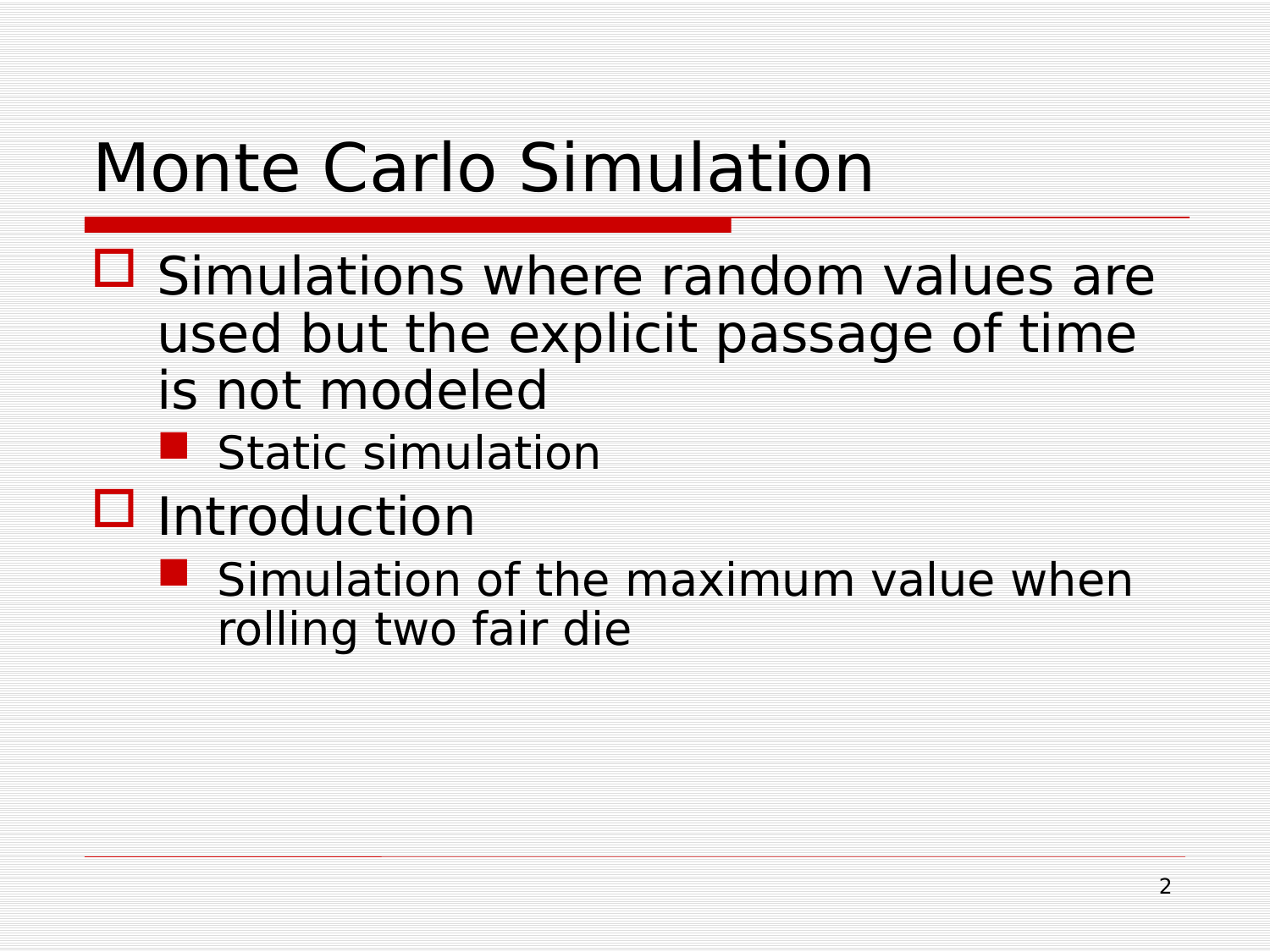

# Monte Carlo Simulation
Simulations where random values are used but the explicit passage of time is not modeled
Static simulation
Introduction
Simulation of the maximum value when rolling two fair die
2